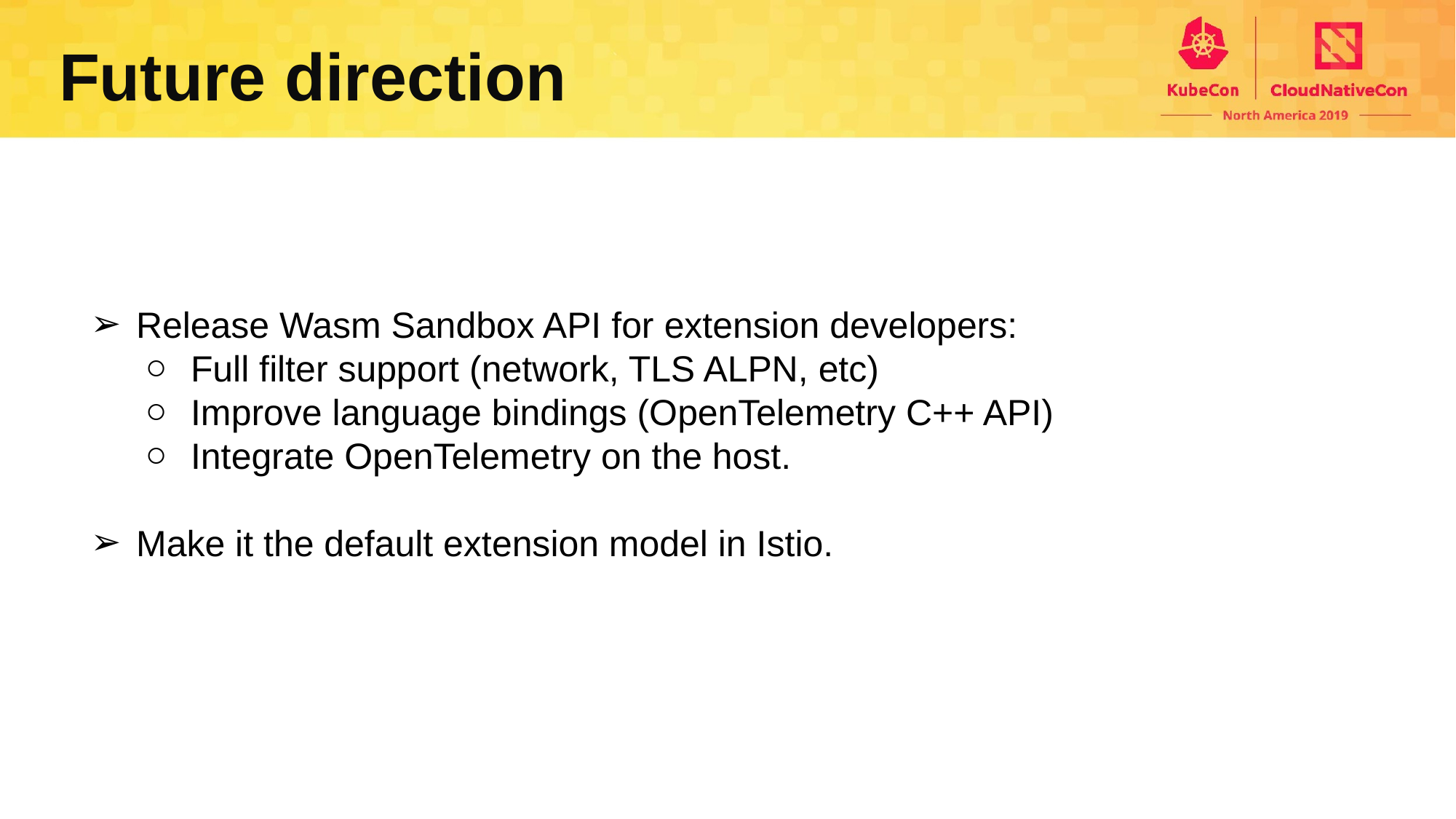

Future direction

Release Wasm Sandbox API for extension developers:
Full filter support (network, TLS ALPN, etc)
Improve language bindings (OpenTelemetry C++ API)
Integrate OpenTelemetry on the host.

Make it the default extension model in Istio.